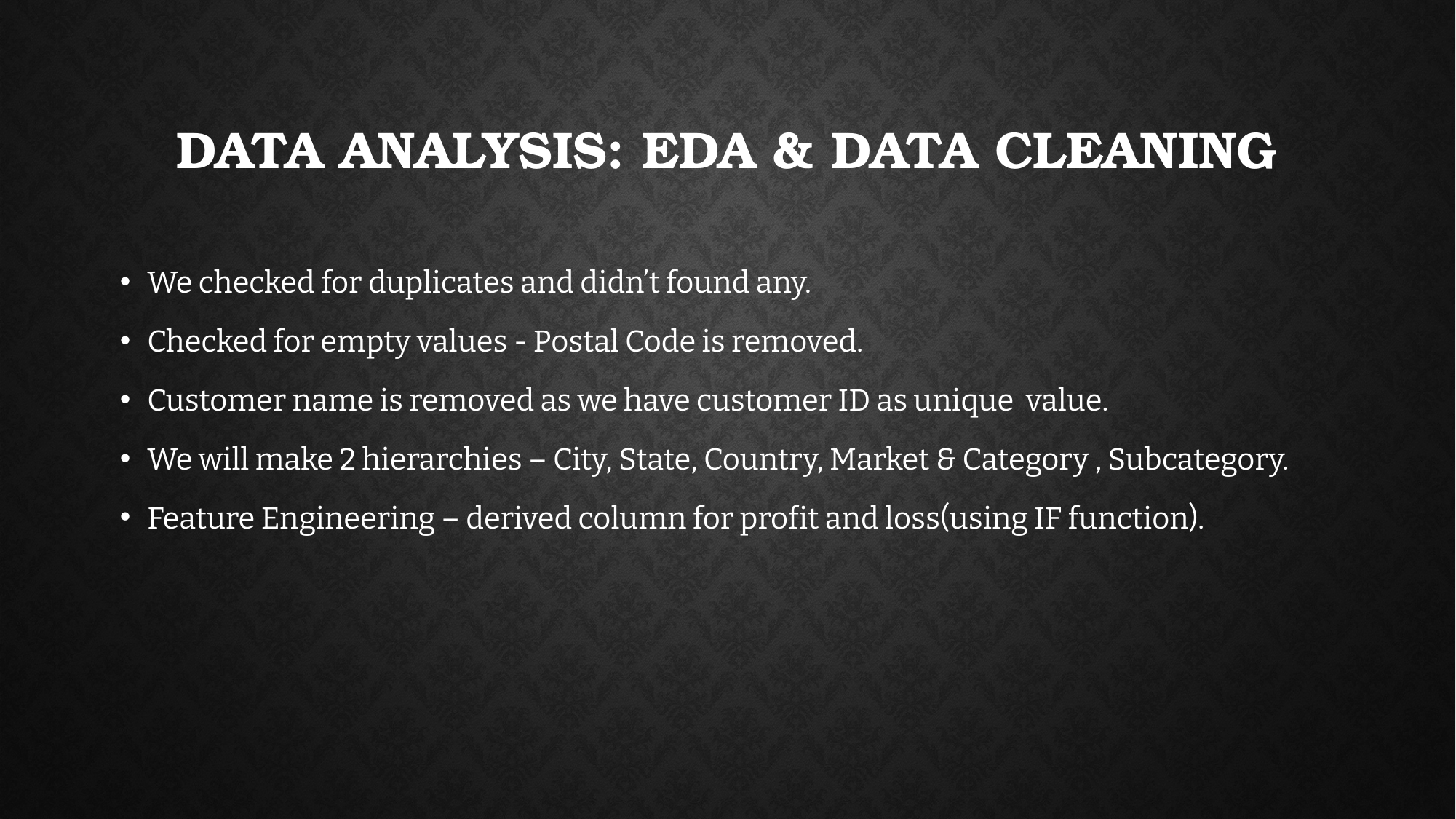

# DATA ANALYSIS: EDA & DATA CLEANING
We checked for duplicates and didn’t found any.
Checked for empty values - Postal Code is removed.
Customer name is removed as we have customer ID as unique  value.
We will make 2 hierarchies – City, State, Country, Market & Category , Subcategory.
Feature Engineering – derived column for profit and loss(using IF function).